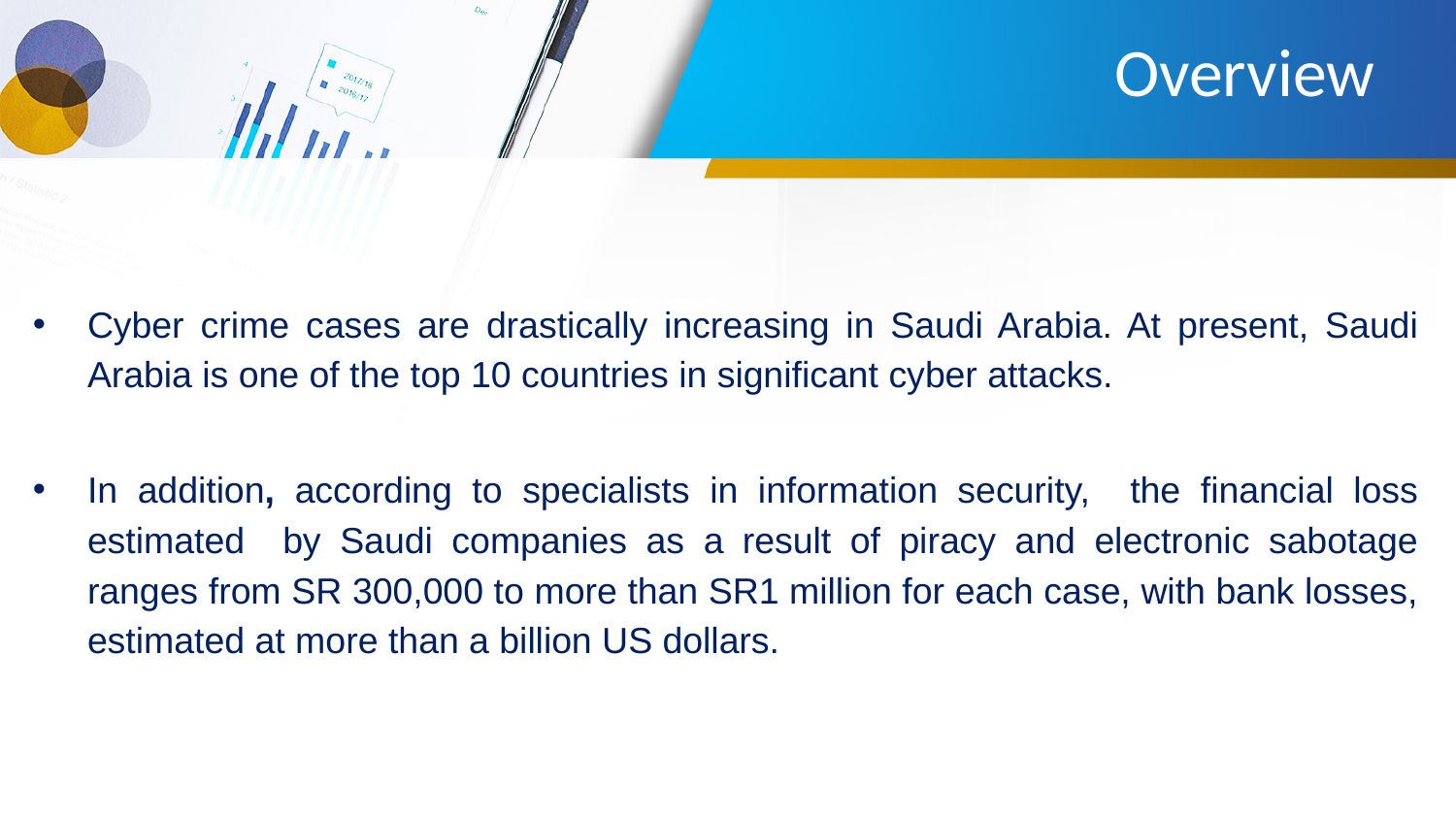

# Overview
Cyber crime cases are drastically increasing in Saudi Arabia. At present, Saudi Arabia is one of the top 10 countries in significant cyber attacks.

In addition, according to specialists in information security,  the financial loss estimated  by Saudi companies as a result of piracy and electronic sabotage ranges from SR 300,000 to more than SR1 million for each case, with bank losses, estimated at more than a billion US dollars.